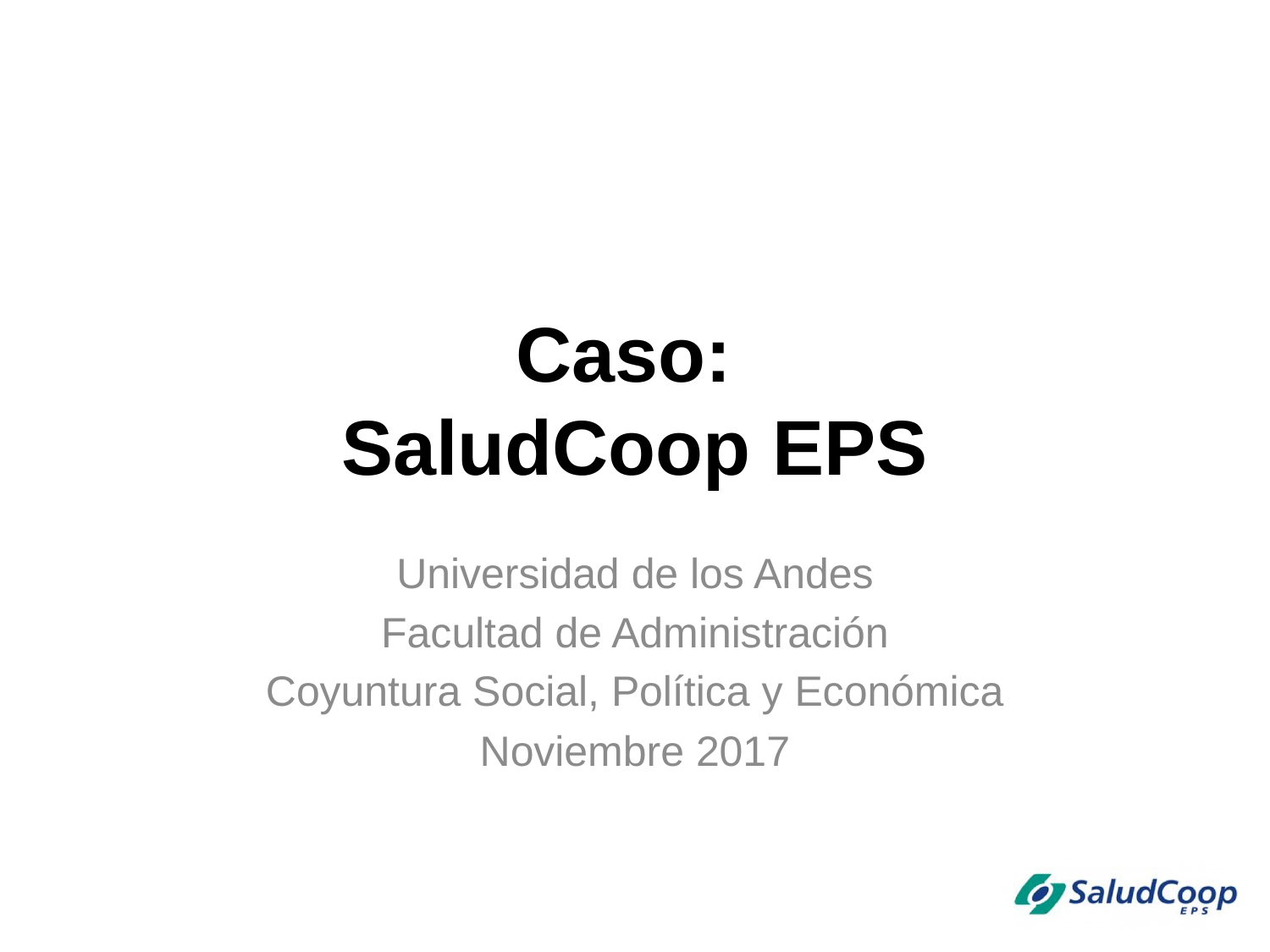

# Caso: SaludCoop EPS
Universidad de los Andes
Facultad de Administración
Coyuntura Social, Política y Económica
Noviembre 2017